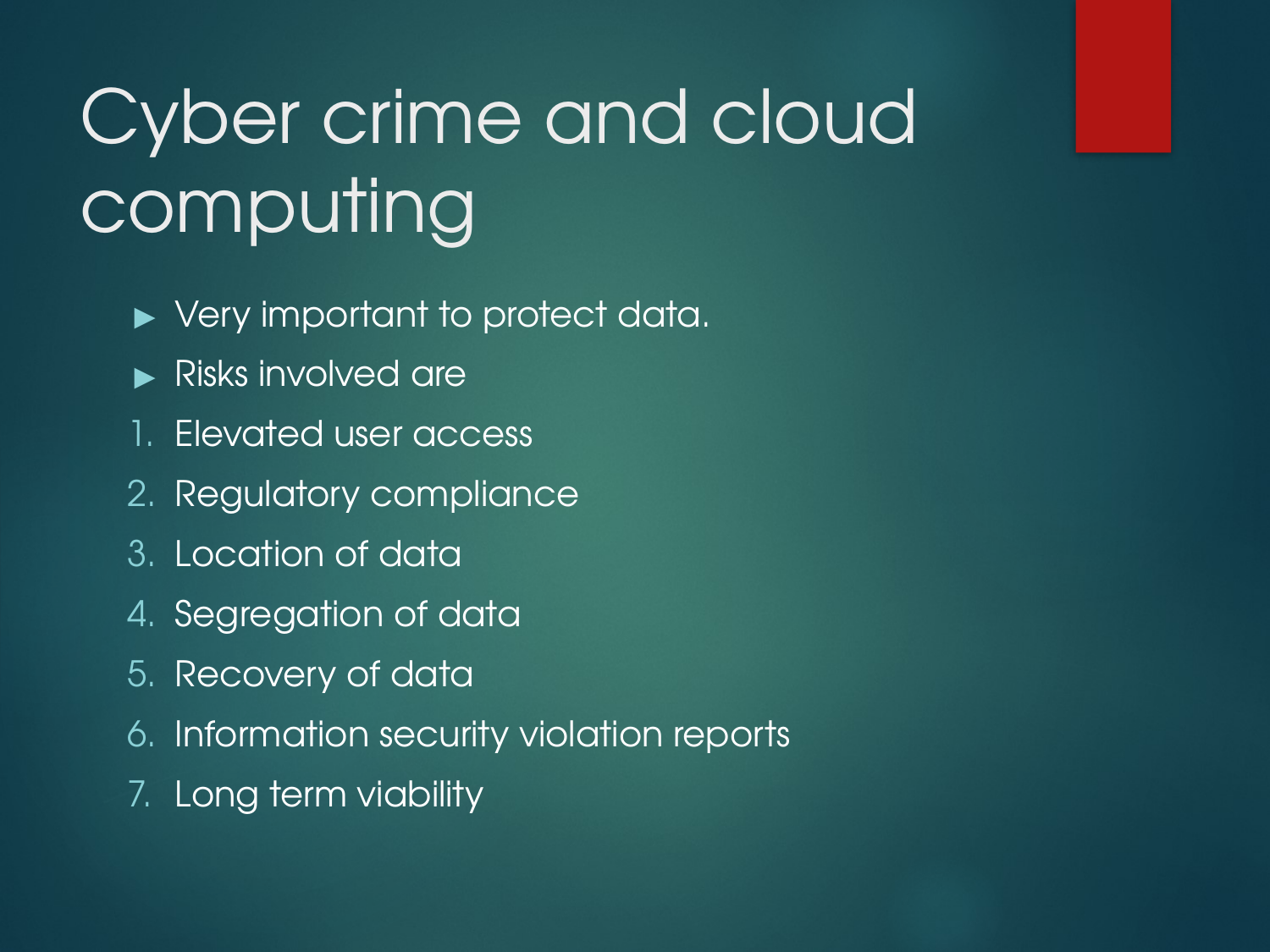

# Cyber crime and cloud computing
Very important to protect data.
Risks involved are
Elevated user access
Regulatory compliance
Location of data
Segregation of data
Recovery of data
Information security violation reports
Long term viability